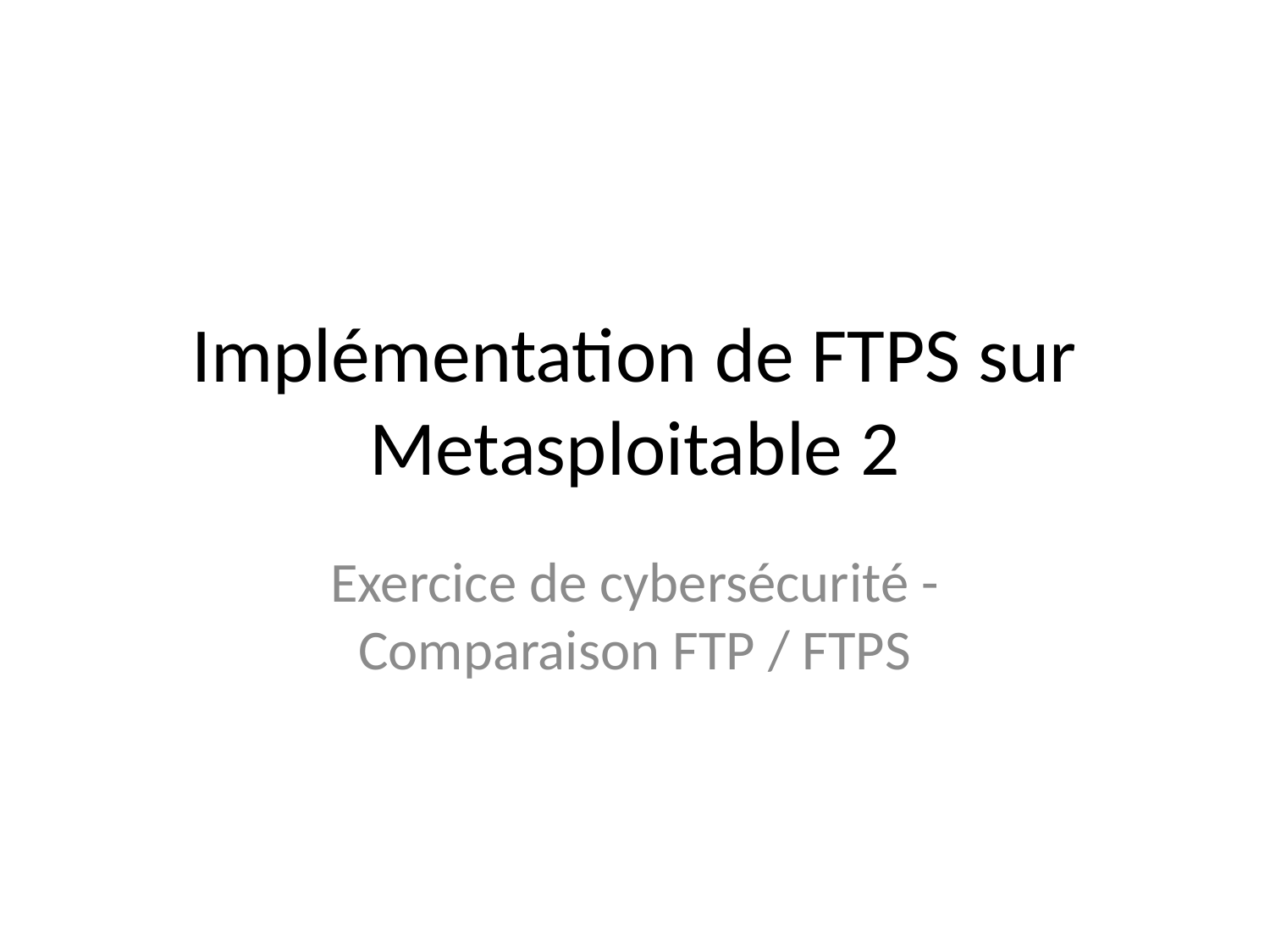

# Implémentation de FTPS sur Metasploitable 2
Exercice de cybersécurité - Comparaison FTP / FTPS